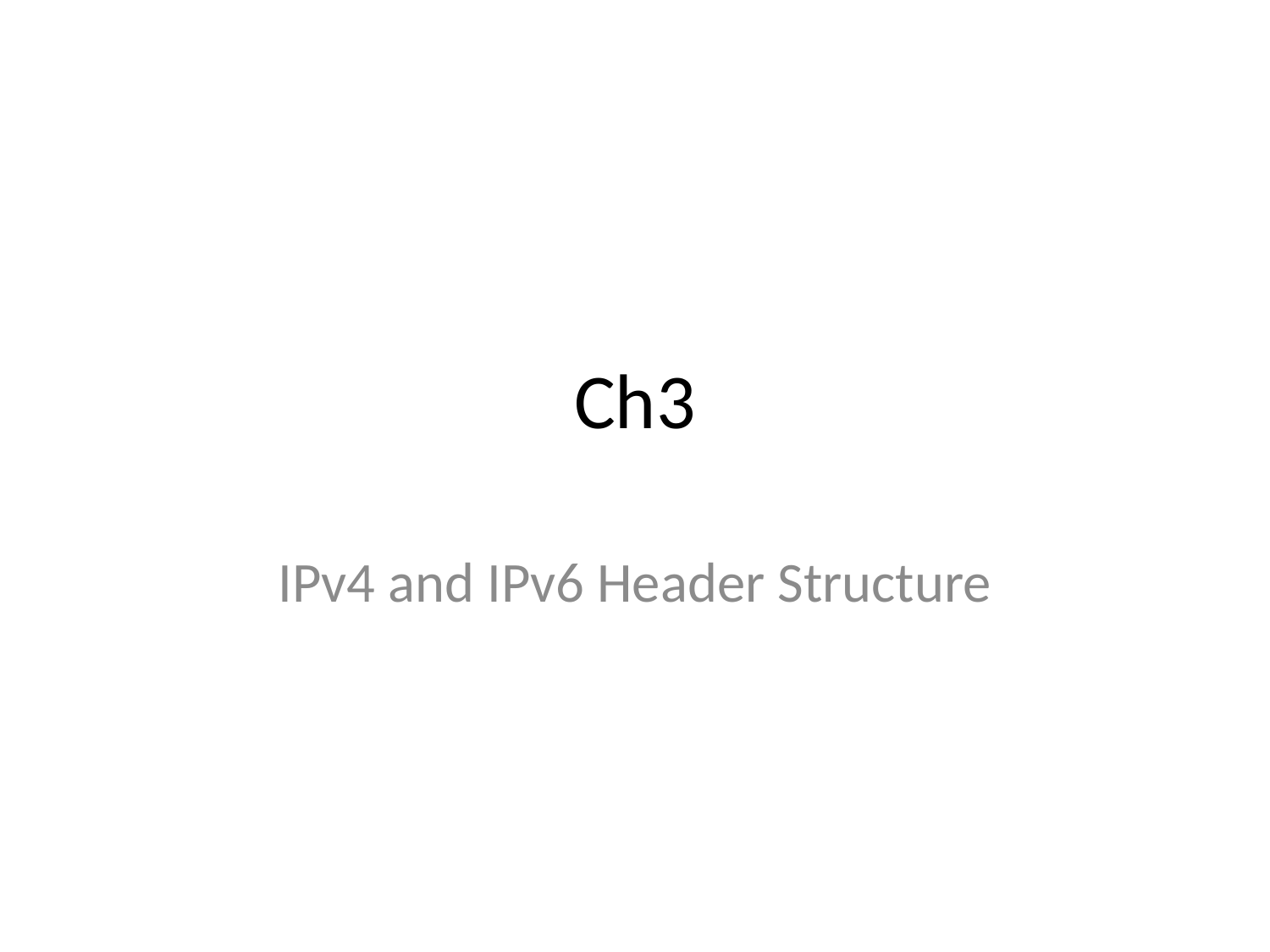

# Ch3
IPv4 and IPv6 Header Structure